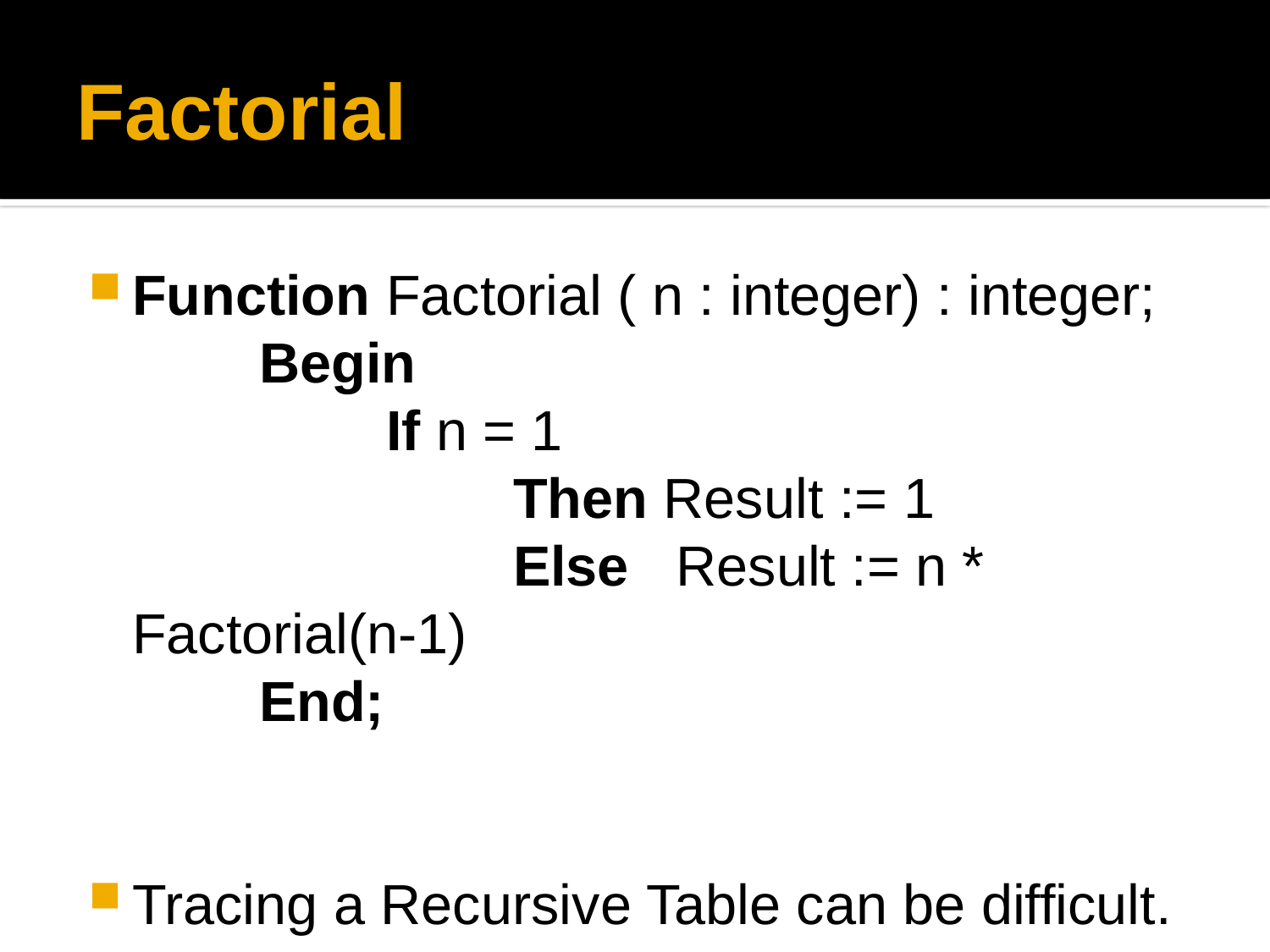

# Factorial
Function Factorial ( n : integer) : integer;
		Begin
		 	If n = 1
				Then Result := 1
				Else   Result := n * Factorial(n-1)
		End;

Tracing a Recursive Table can be difficult.